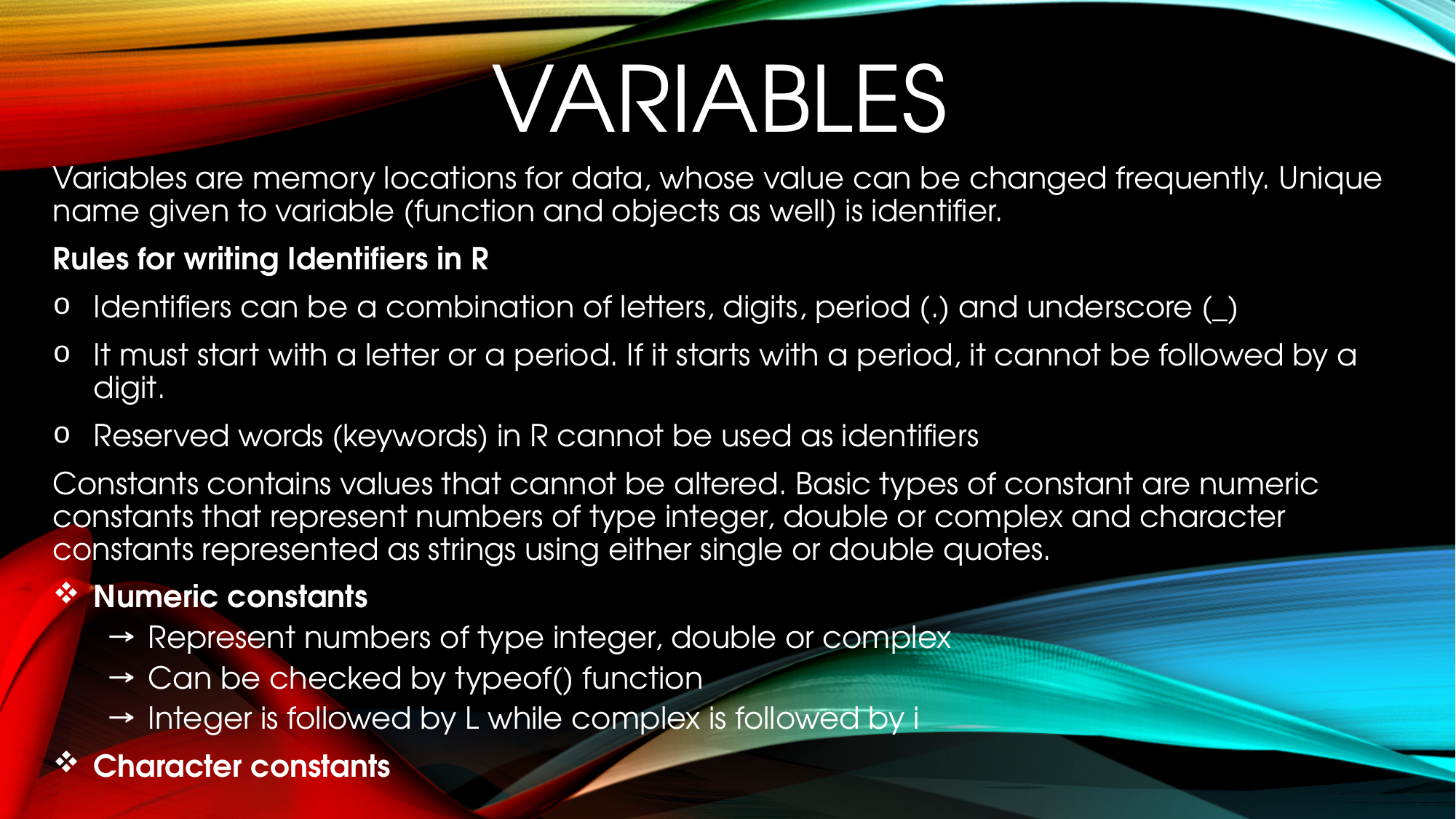

# variables
Variables are memory locations for data, whose value can be changed frequently. Unique name given to variable (function and objects as well) is identifier.
Rules for writing Identifiers in R
Identifiers can be a combination of letters, digits, period (.) and underscore (_)
It must start with a letter or a period. If it starts with a period, it cannot be followed by a digit.
Reserved words (keywords) in R cannot be used as identifiers
Constants contains values that cannot be altered. Basic types of constant are numeric constants that represent numbers of type integer, double or complex and character constants represented as strings using either single or double quotes.
Numeric constants
Represent numbers of type integer, double or complex
Can be checked by typeof() function
Integer is followed by L while complex is followed by i
Character constants